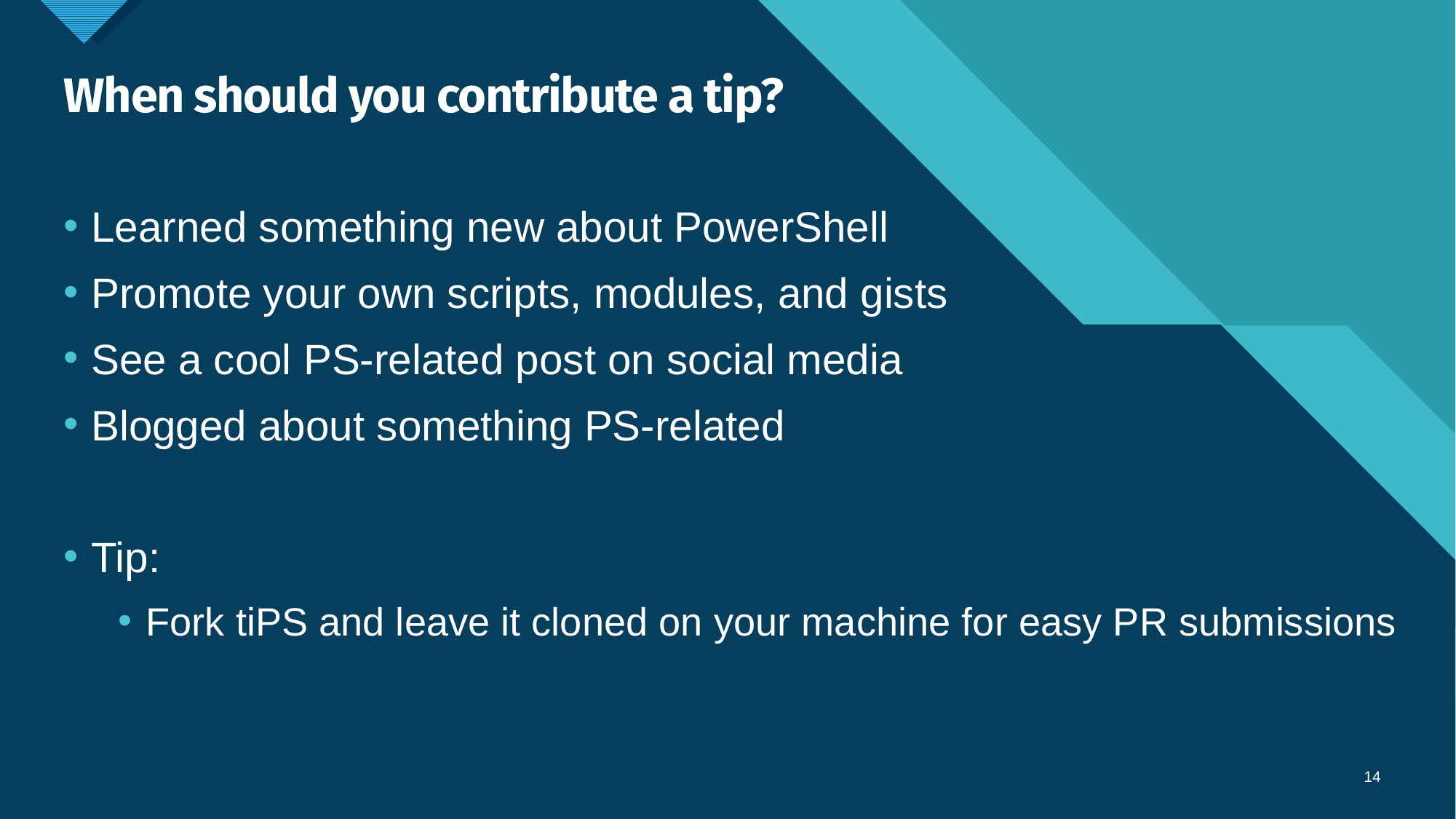

# When should you contribute a tip?
Learned something new about PowerShell
Promote your own scripts, modules, and gists
See a cool PS-related post on social media
Blogged about something PS-related

Tip:
Fork tiPS and leave it cloned on your machine for easy PR submissions

14